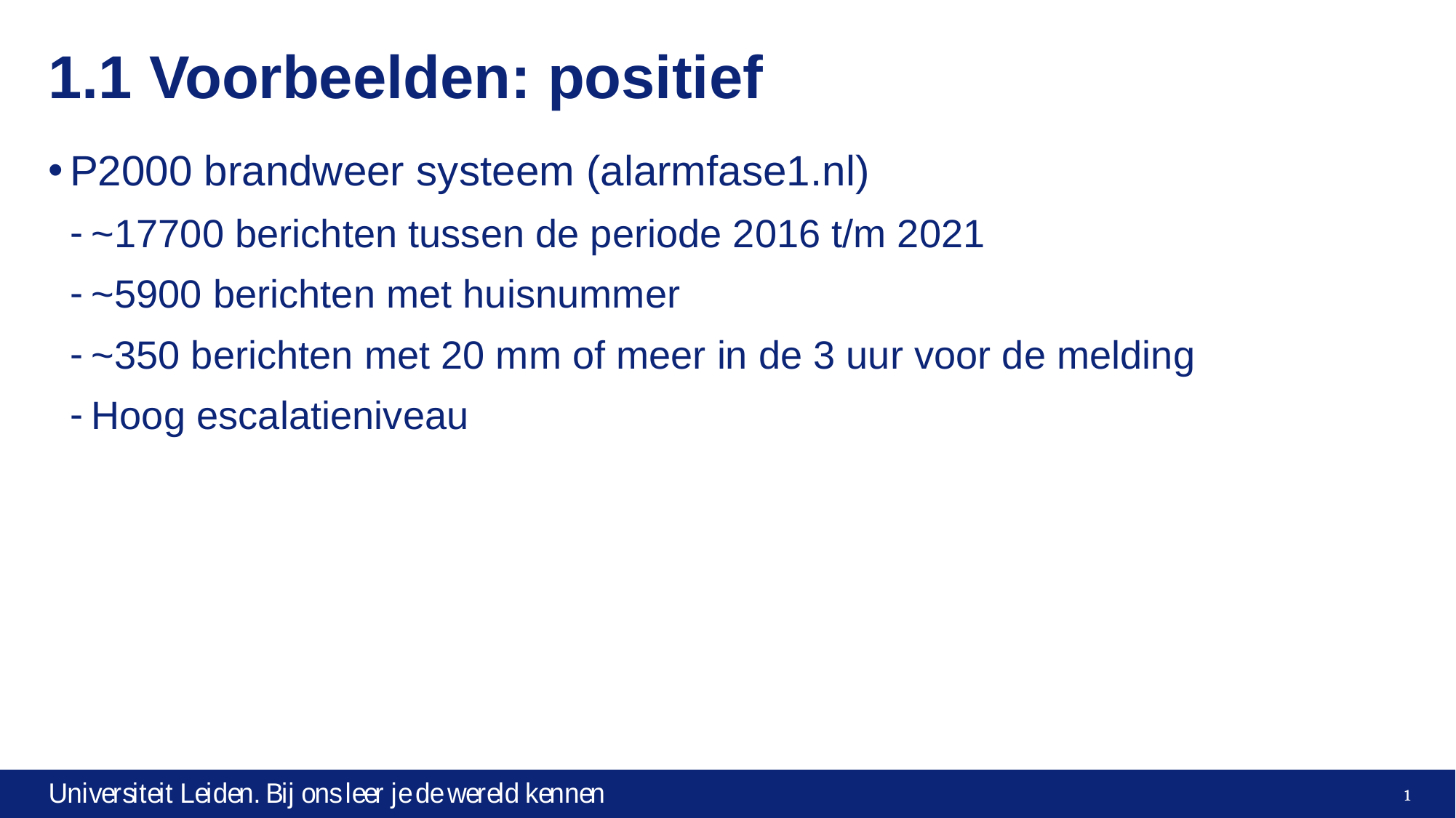

# 1.1 Voorbeelden: positief
P2000 brandweer systeem (alarmfase1.nl)
~17700 berichten tussen de periode 2016 t/m 2021
~5900 berichten met huisnummer
~350 berichten met 20 mm of meer in de 3 uur voor de melding
Hoog escalatieniveau